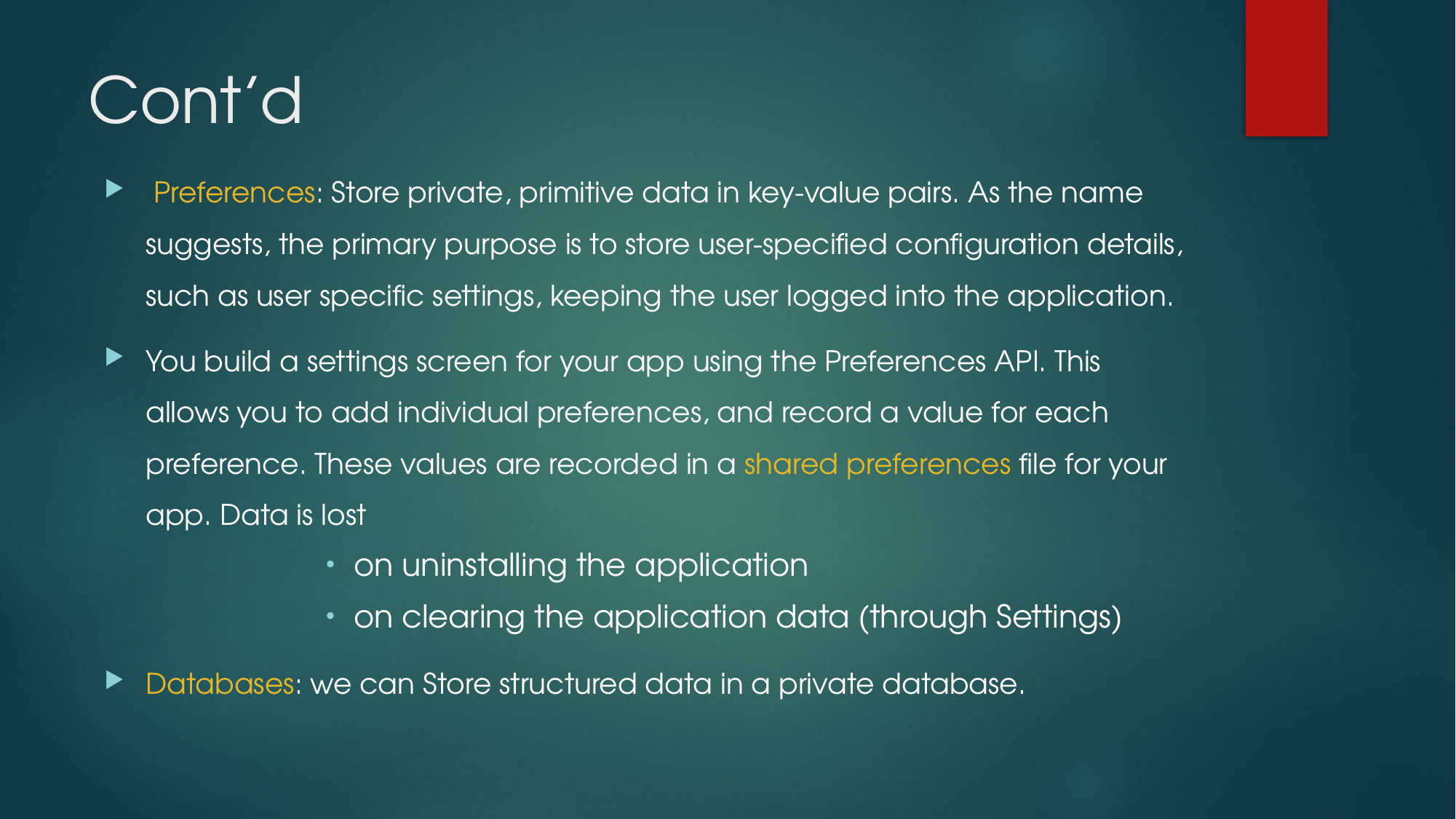

# Cont’d
 Preferences: Store private, primitive data in key-value pairs. As the name suggests, the primary purpose is to store user-specified configuration details, such as user specific settings, keeping the user logged into the application.
You build a settings screen for your app using the Preferences API. This allows you to add individual preferences, and record a value for each preference. These values are recorded in a shared preferences file for your app. Data is lost
on uninstalling the application
on clearing the application data (through Settings)
Databases: we can Store structured data in a private database.